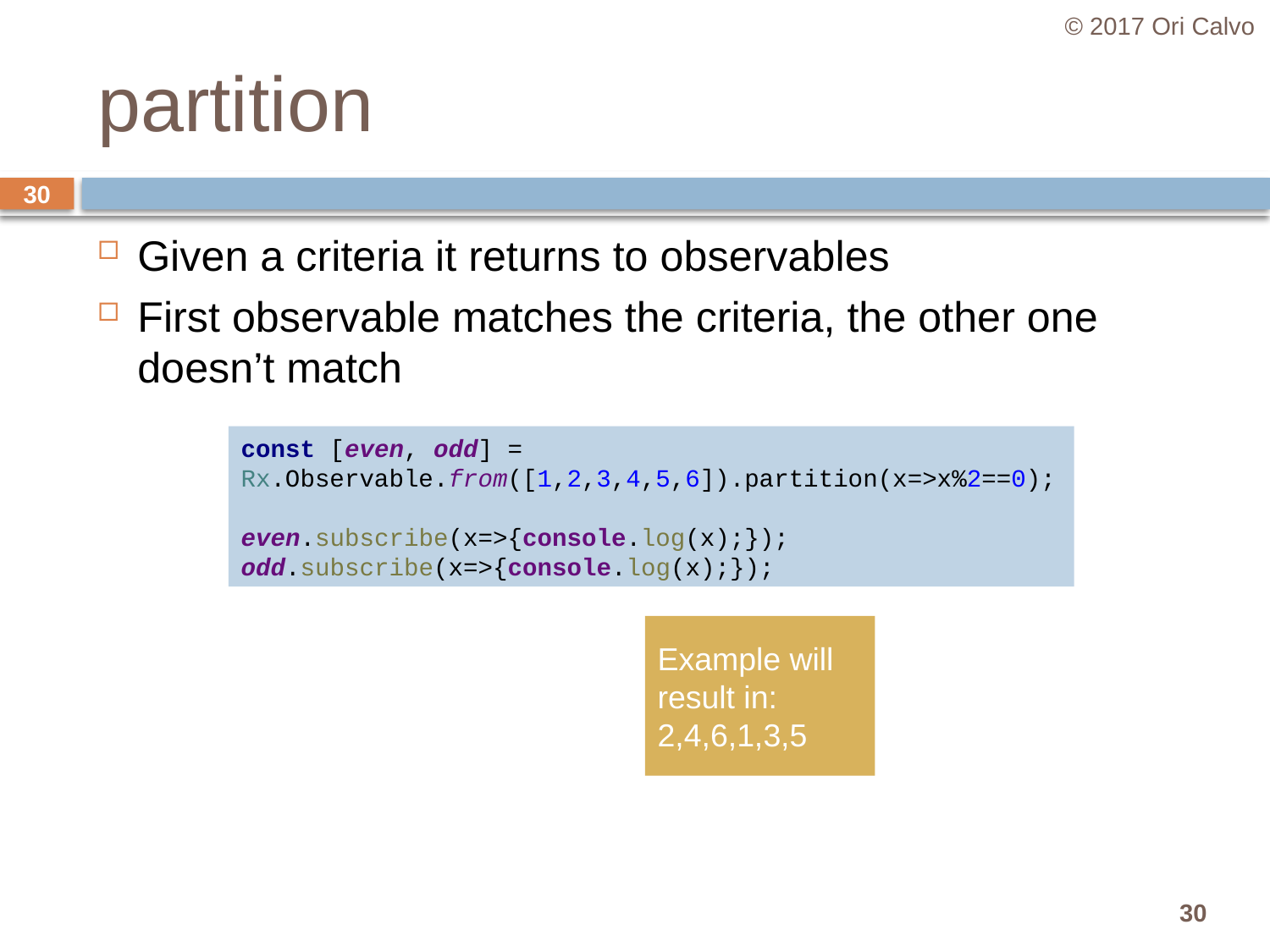

© 2017 Ori Calvo
# partition
30
Given a criteria it returns to observables
First observable matches the criteria, the other one doesn’t match
const [even, odd] = Rx.Observable.from([1,2,3,4,5,6]).partition(x=>x%2==0);
even.subscribe(x=>{console.log(x);});
odd.subscribe(x=>{console.log(x);});
Example will result in:
2,4,6,1,3,5